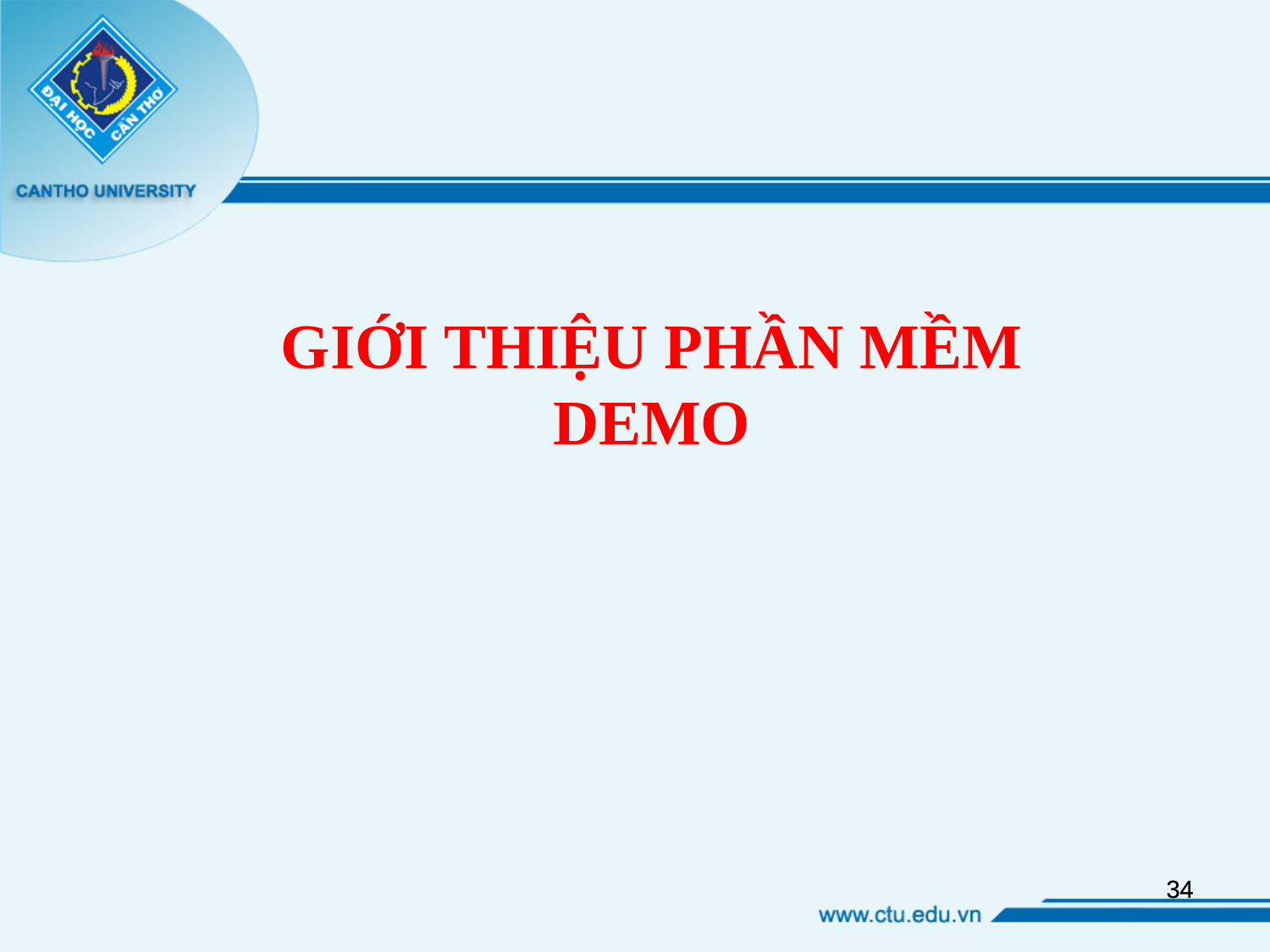

GIỚI THIỆU PHẦN MỀM
DEMO
34
34